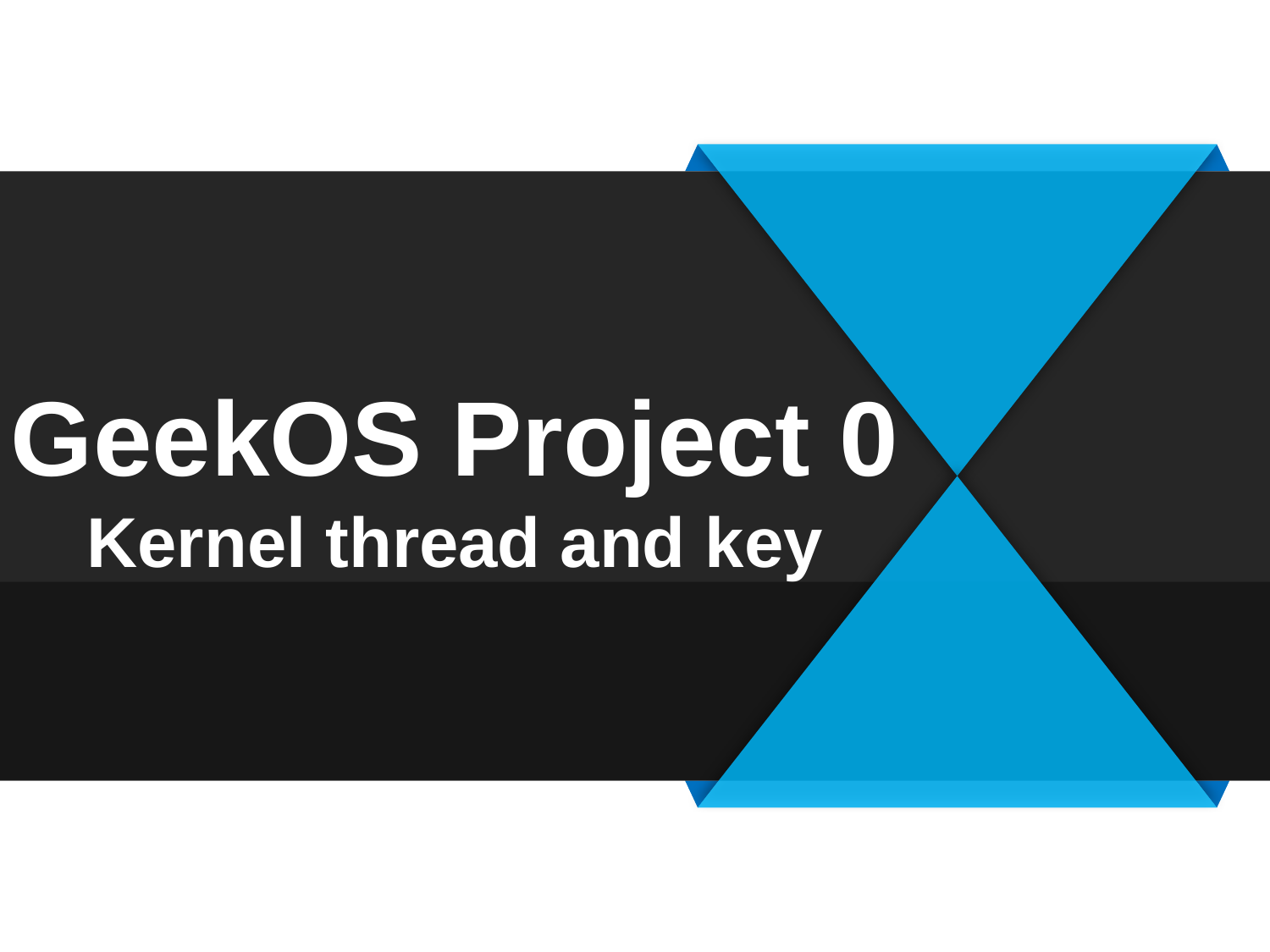

# GeekOS Project 0 Kernel thread and key